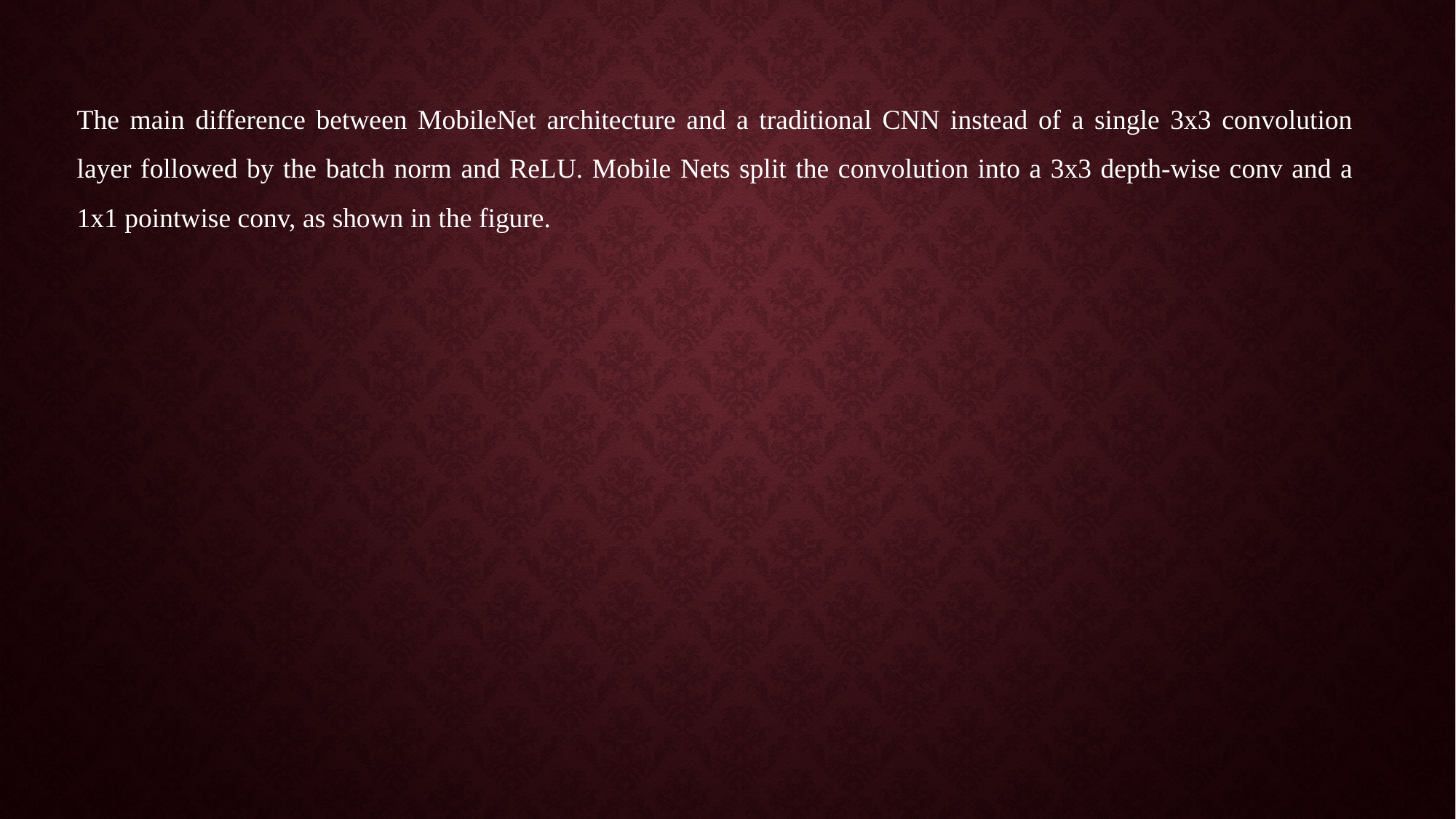

The main difference between MobileNet architecture and a traditional CNN instead of a single 3x3 convolution layer followed by the batch norm and ReLU. Mobile Nets split the convolution into a 3x3 depth-wise conv and a 1x1 pointwise conv, as shown in the figure.